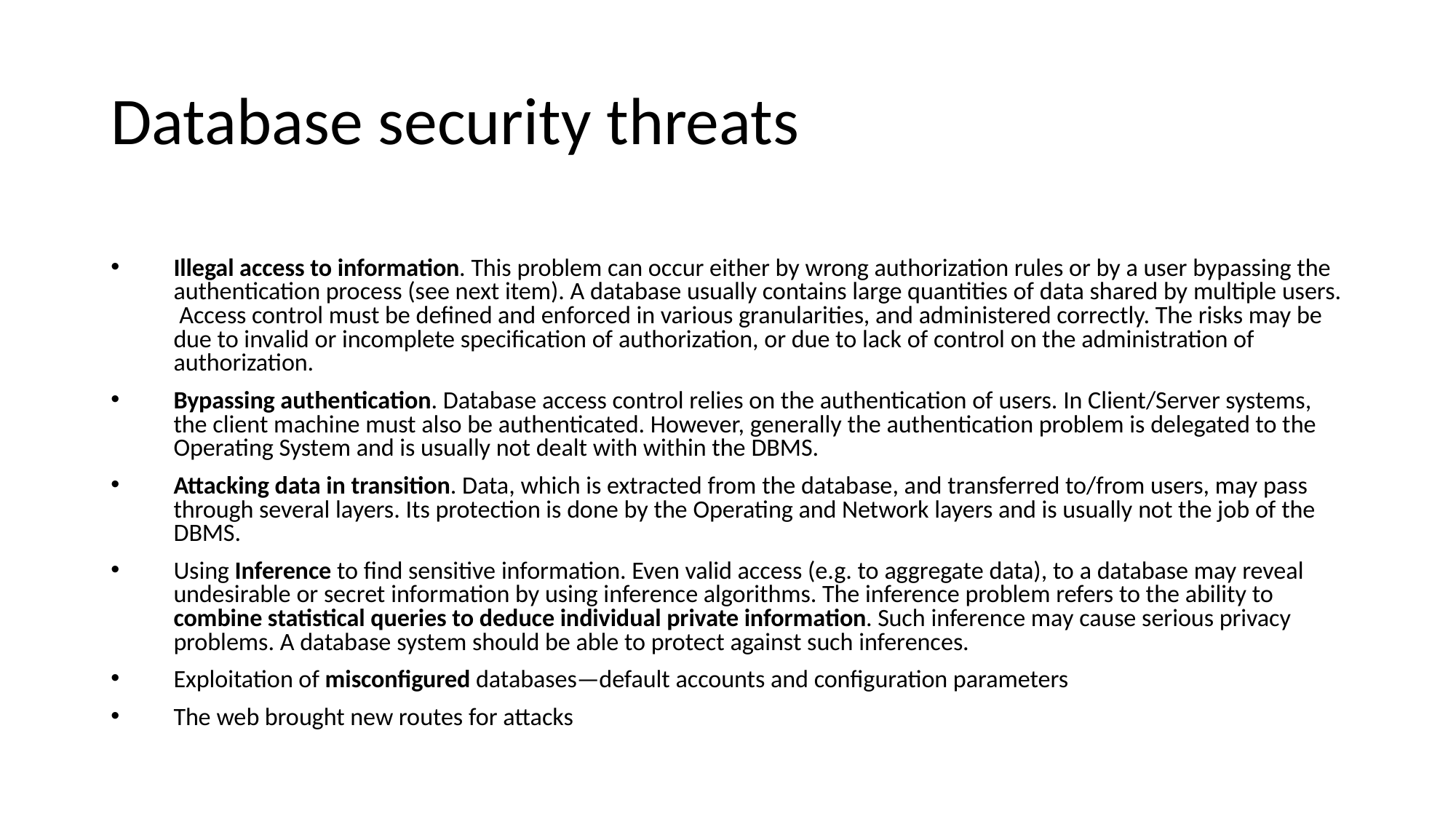

Database security threats

Illegal access to information. This problem can occur either by wrong authorization rules or by a user bypassing the authentication process (see next item). A database usually contains large quantities of data shared by multiple users.  Access control must be defined and enforced in various granularities, and administered correctly. The risks may be due to invalid or incomplete specification of authorization, or due to lack of control on the administration of authorization.
Bypassing authentication. Database access control relies on the authentication of users. In Client/Server systems, the client machine must also be authenticated. However, generally the authentication problem is delegated to the Operating System and is usually not dealt with within the DBMS.
Attacking data in transition. Data, which is extracted from the database, and transferred to/from users, may pass through several layers. Its protection is done by the Operating and Network layers and is usually not the job of the DBMS.
Using Inference to find sensitive information. Even valid access (e.g. to aggregate data), to a database may reveal undesirable or secret information by using inference algorithms. The inference problem refers to the ability to combine statistical queries to deduce individual private information. Such inference may cause serious privacy problems. A database system should be able to protect against such inferences.
Exploitation of misconfigured databases—default accounts and configuration parameters
The web brought new routes for attacks